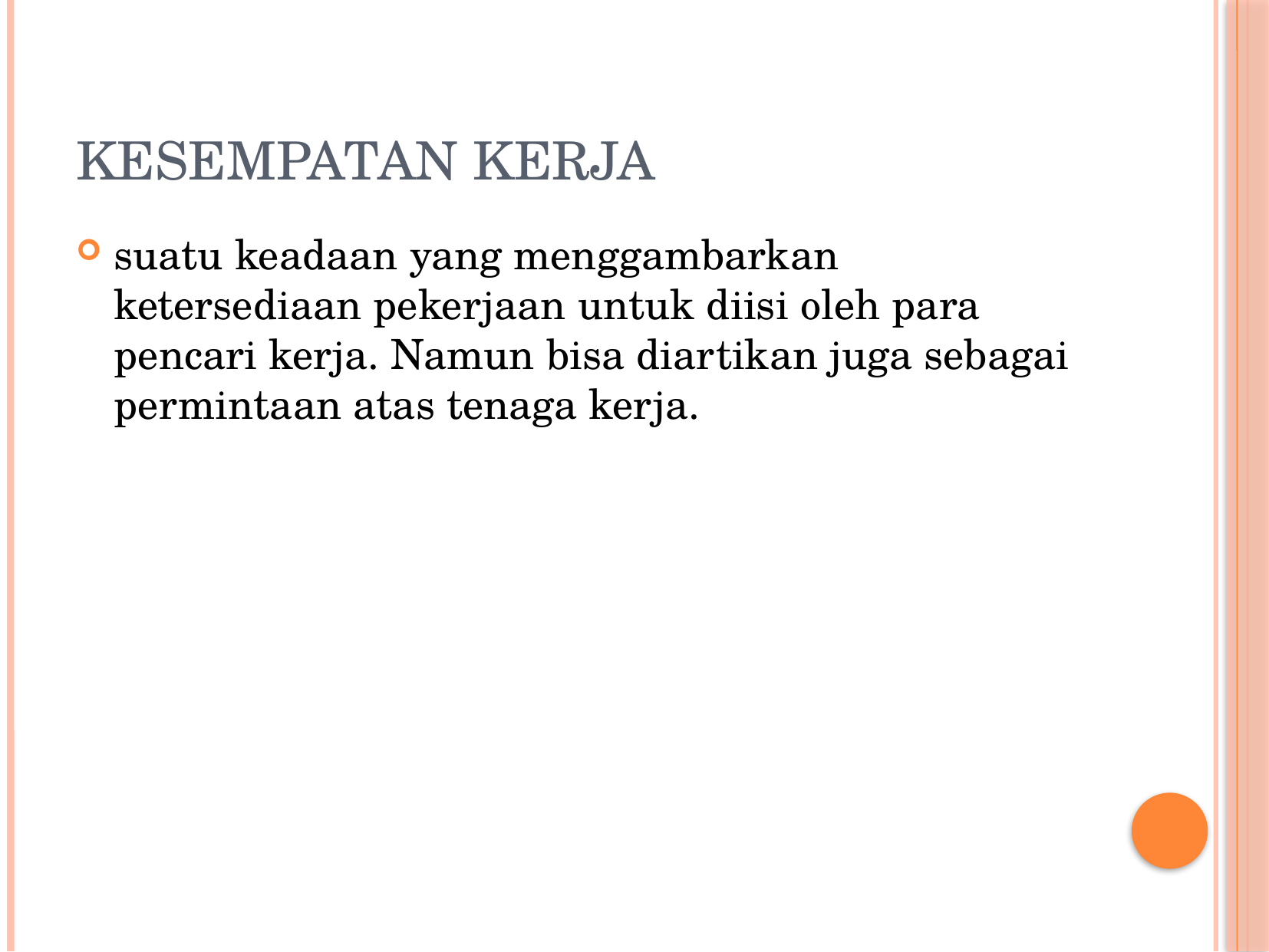

# Kesempatan kerja
suatu keadaan yang menggambarkan ketersediaan pekerjaan untuk diisi oleh para pencari kerja. Namun bisa diartikan juga sebagai permintaan atas tenaga kerja.